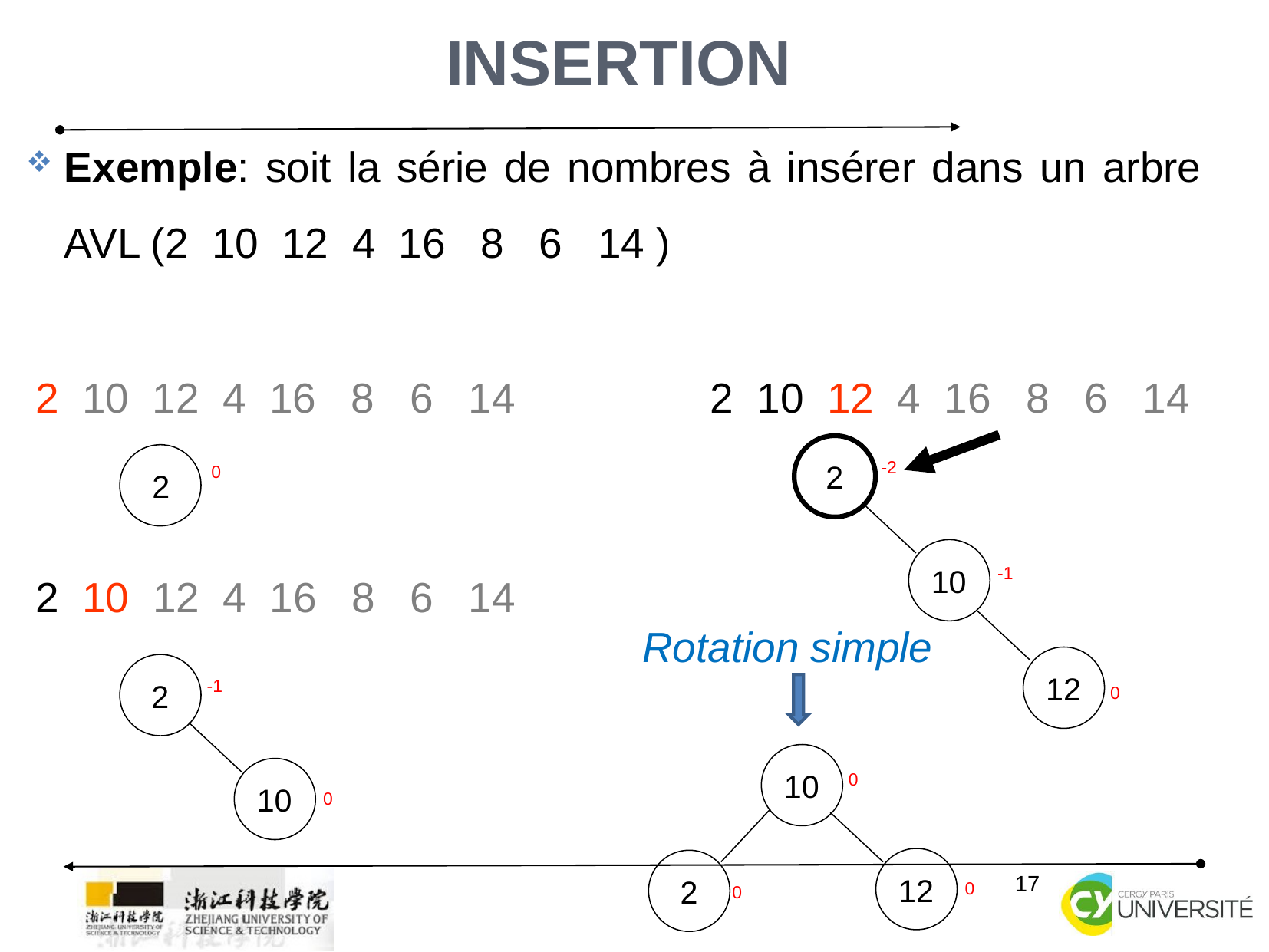

17
Insertion
Exemple: soit la série de nombres à insérer dans un arbre AVL (2  10  12  4  16   8   6   14 )
2  10  12  4  16   8   6   14
2  10  12  4  16   8   6   14

-2
2

10
-1

12
0

2
0
2  10  12  4  16   8   6   14
Rotation simple

2
-1

10
0

10
0

12

2
0
0